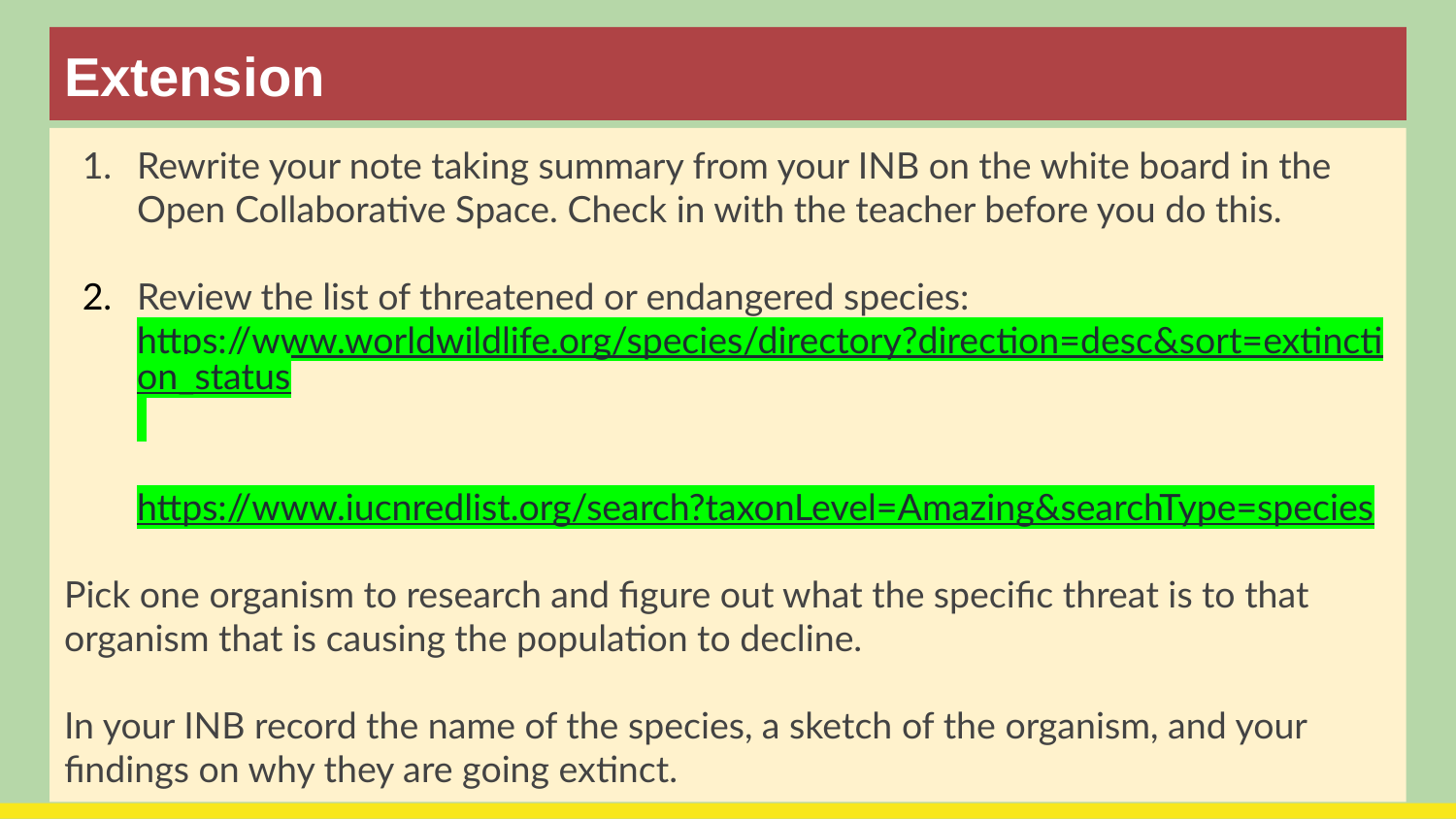

# Extension
Rewrite your note taking summary from your INB on the white board in the Open Collaborative Space. Check in with the teacher before you do this.

Review the list of threatened or endangered species: https://www.worldwildlife.org/species/directory?direction=desc&sort=extinction_status

https://www.iucnredlist.org/search?taxonLevel=Amazing&searchType=species

Pick one organism to research and figure out what the specific threat is to that organism that is causing the population to decline.

In your INB record the name of the species, a sketch of the organism, and your findings on why they are going extinct.